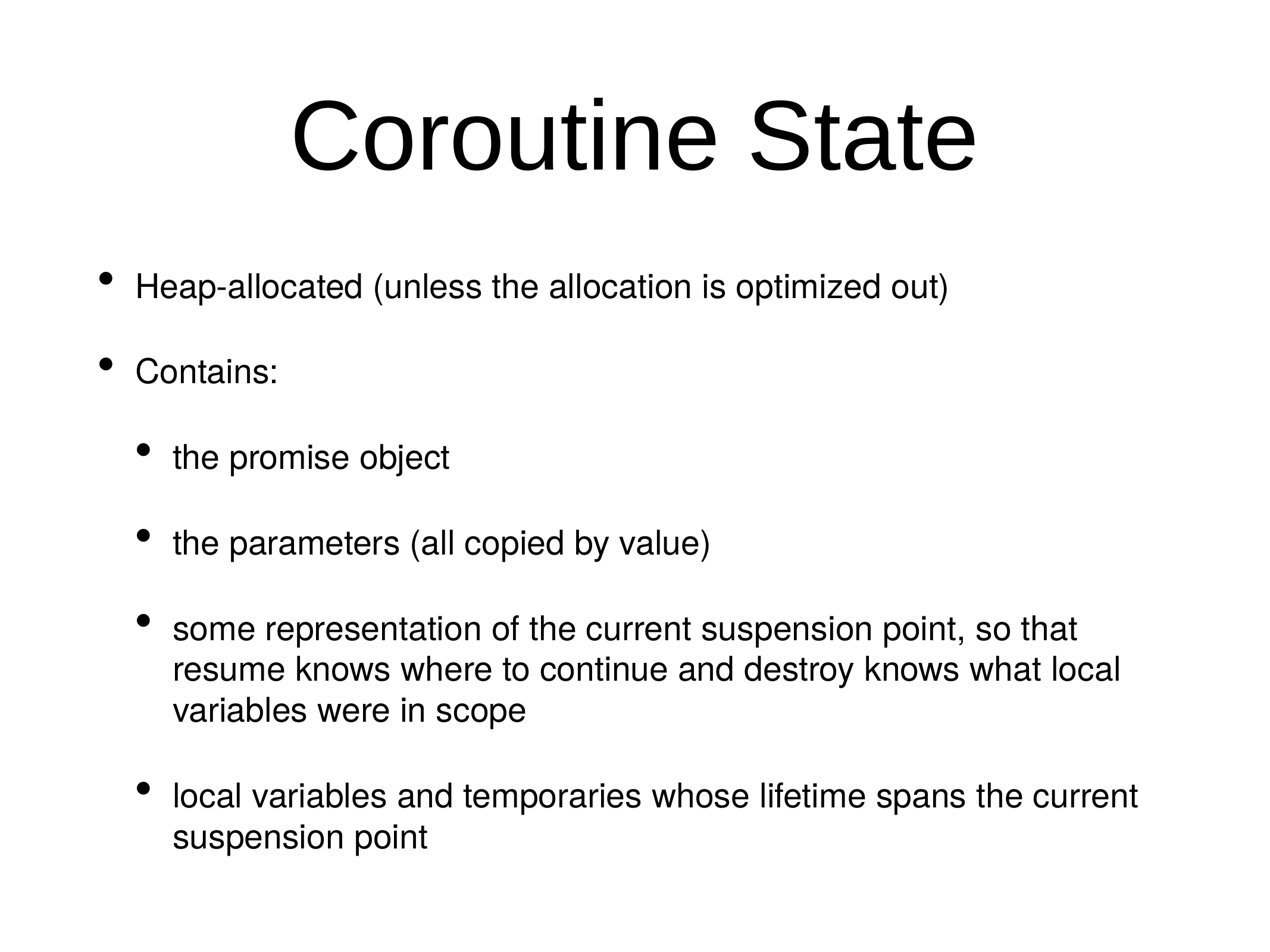

# Coroutine State
Heap-allocated (unless the allocation is optimized out)
Contains:
the promise object
the parameters (all copied by value)
some representation of the current suspension point, so that resume knows where to continue and destroy knows what local variables were in scope
local variables and temporaries whose lifetime spans the current suspension point